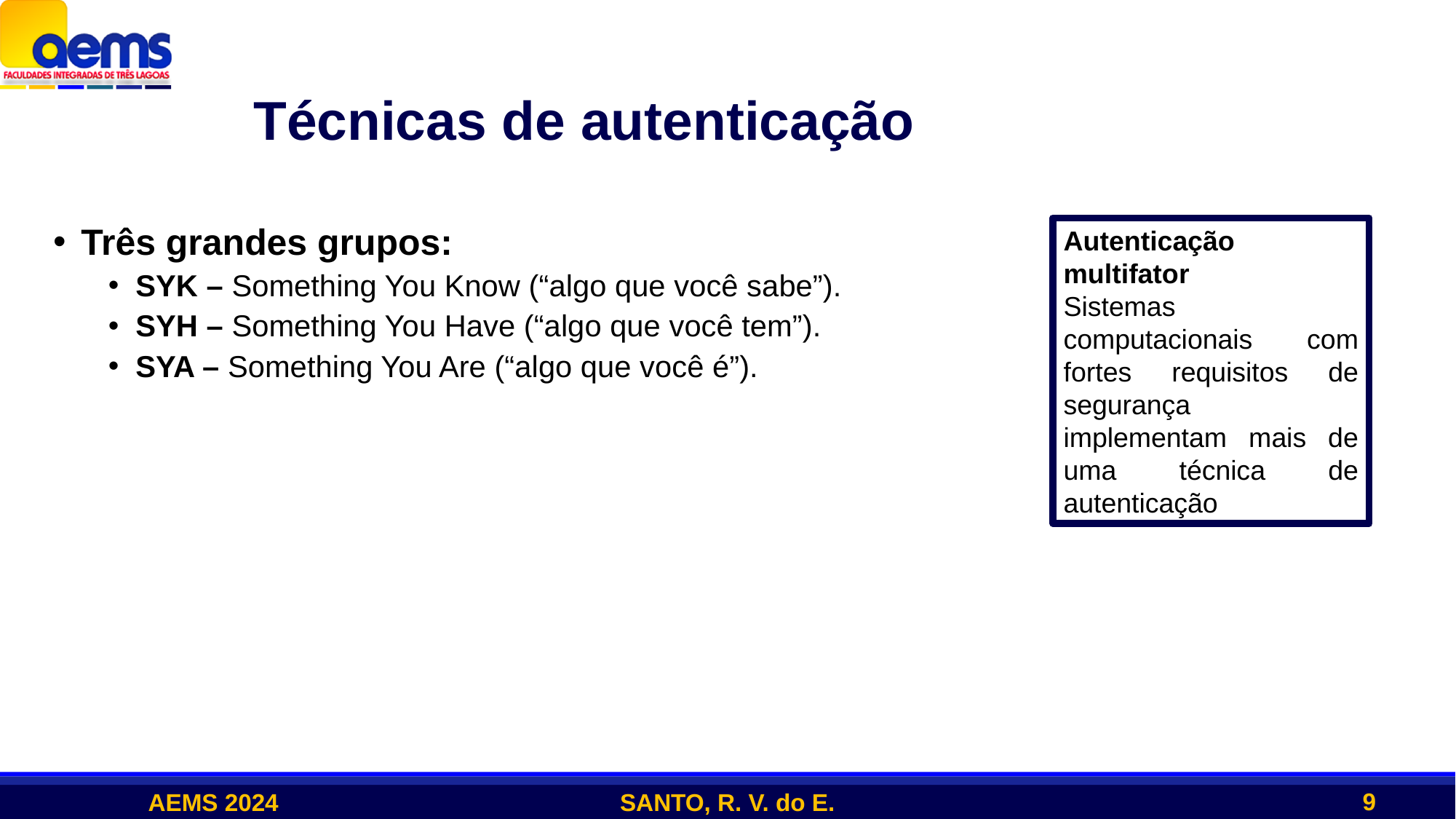

# Técnicas de autenticação
Três grandes grupos:
SYK – Something You Know (“algo que você sabe”).
SYH – Something You Have (“algo que você tem”).
SYA – Something You Are (“algo que você é”).
Autenticação multifator
Sistemas computacionais com fortes requisitos de segurança implementam mais de uma técnica de autenticação
9